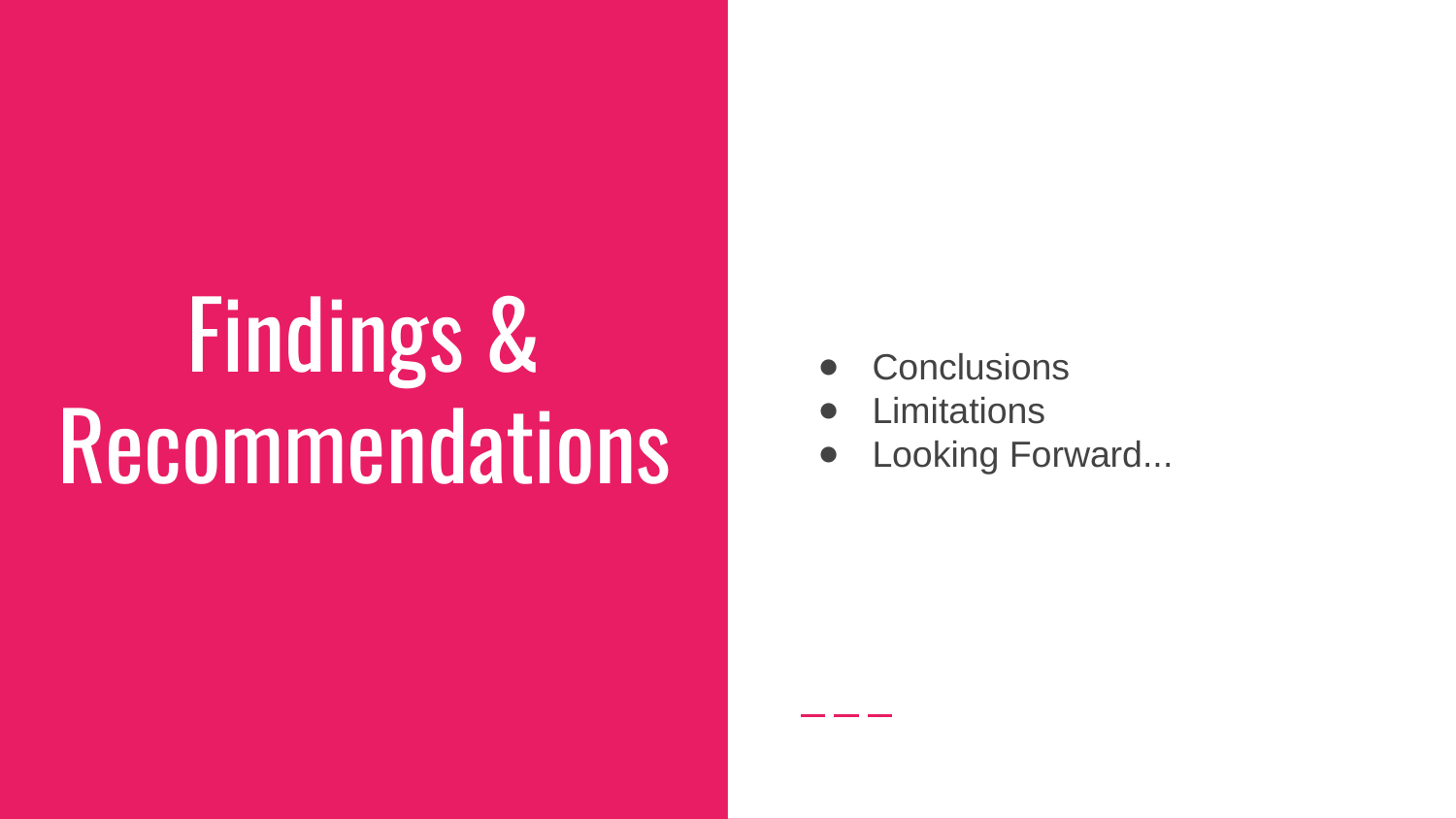

Conclusions
Limitations
Looking Forward...
# Findings &
Recommendations